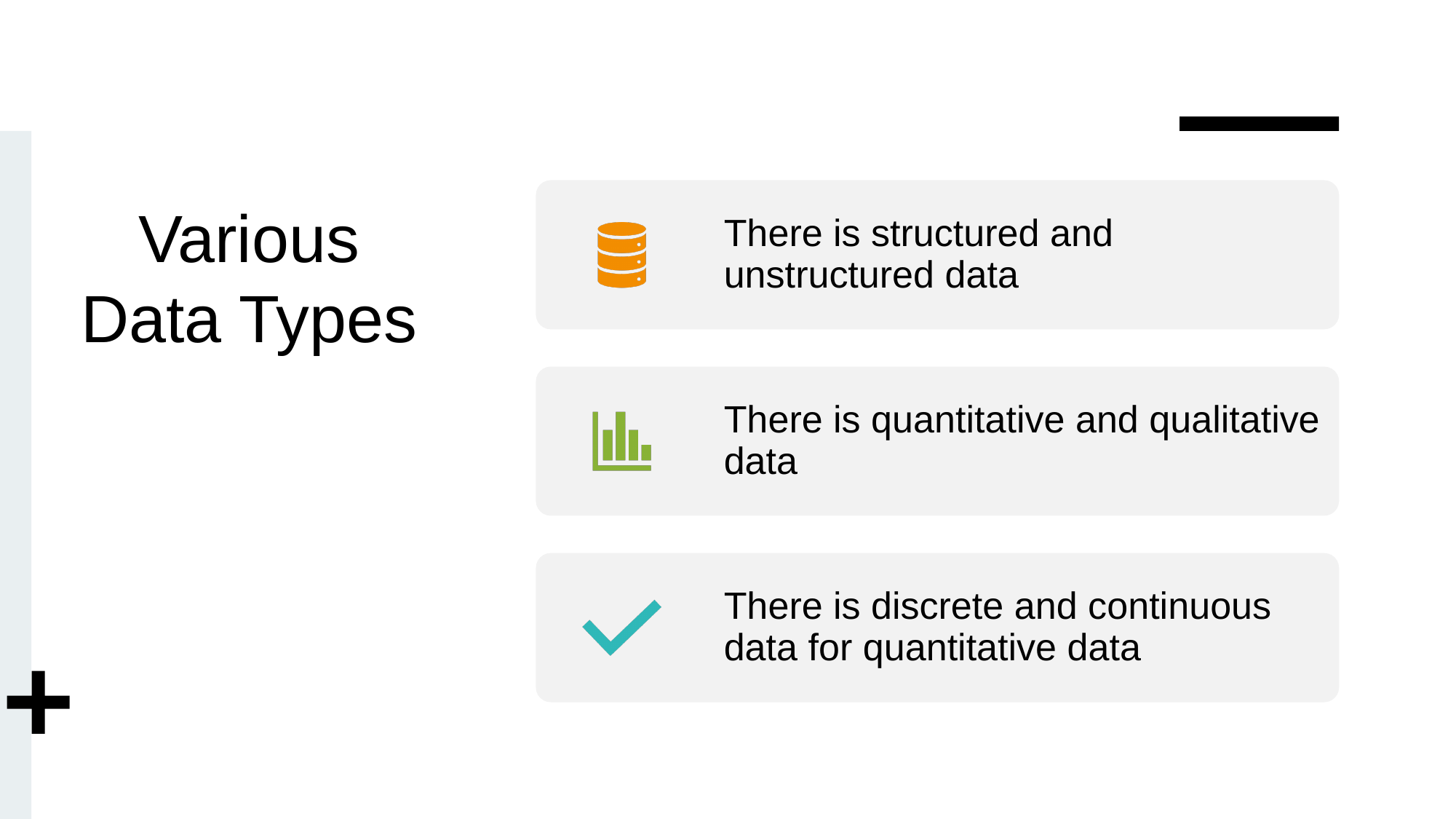

There is structured and unstructured data
There is quantitative and qualitative data
There is discrete and continuous data for quantitative data
# Various Data Types